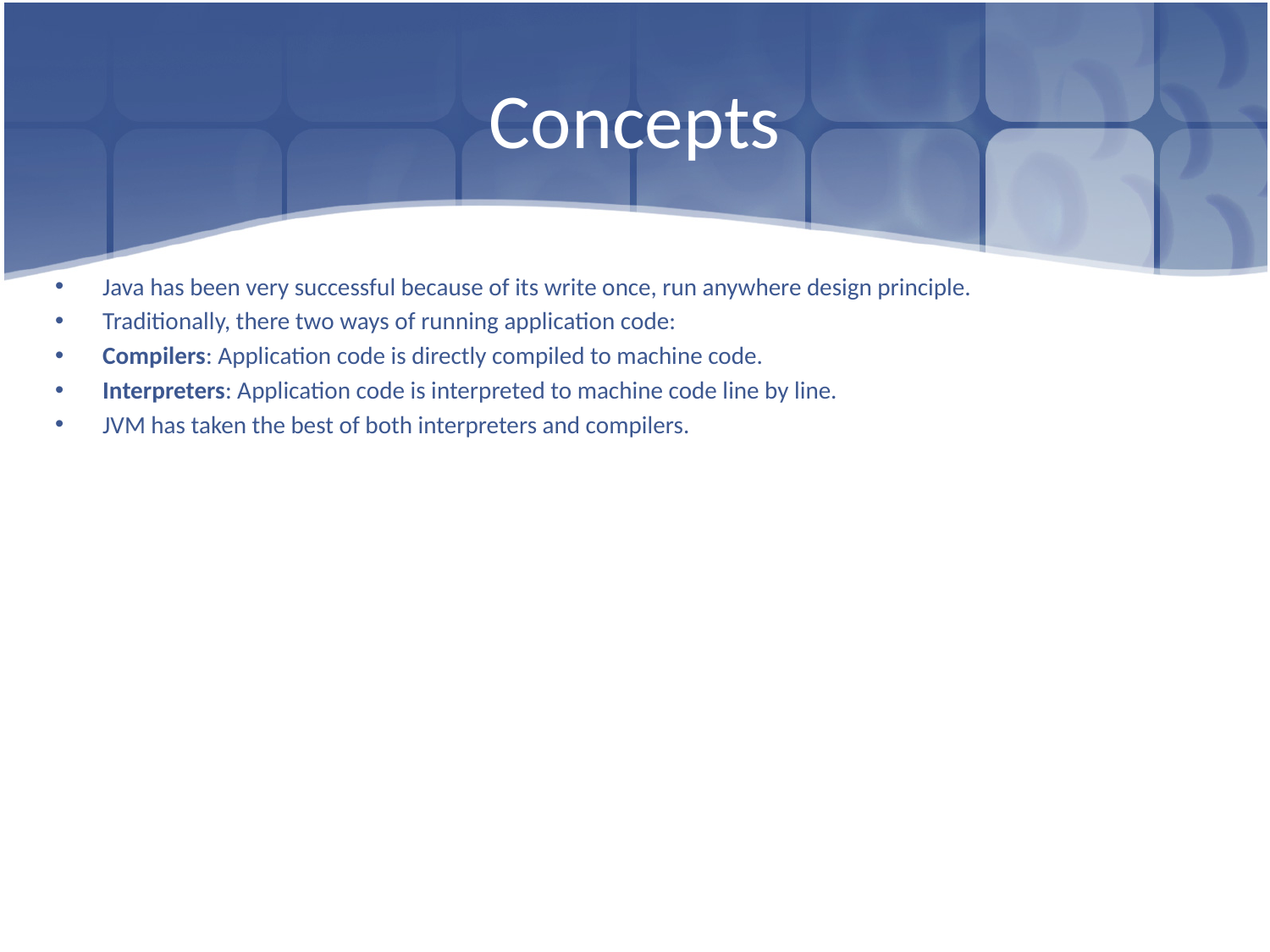

# Concepts
Java has been very successful because of its write once, run anywhere design principle.
Traditionally, there two ways of running application code:
Compilers: Application code is directly compiled to machine code.
Interpreters: Application code is interpreted to machine code line by line.
JVM has taken the best of both interpreters and compilers.